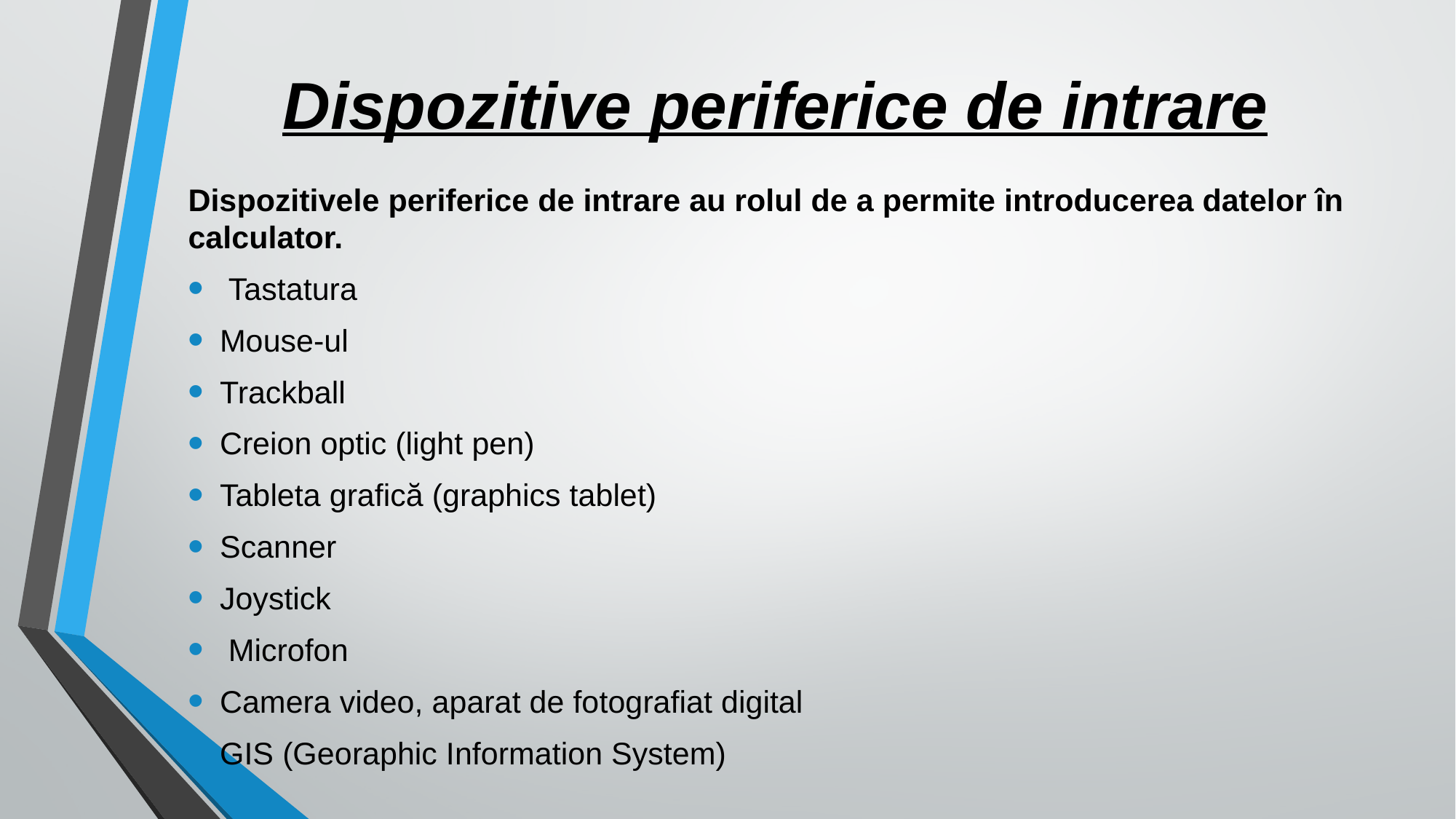

# Dispozitive periferice de intrare
Dispozitivele periferice de intrare au rolul de a permite introducerea datelor în calculator.
 Tastatura
Mouse-ul
Trackball
Creion optic (light pen)
Tableta grafică (graphics tablet)
Scanner
Joystick
 Microfon
Camera video, aparat de fotografiat digital
GIS (Georaphic Information System)